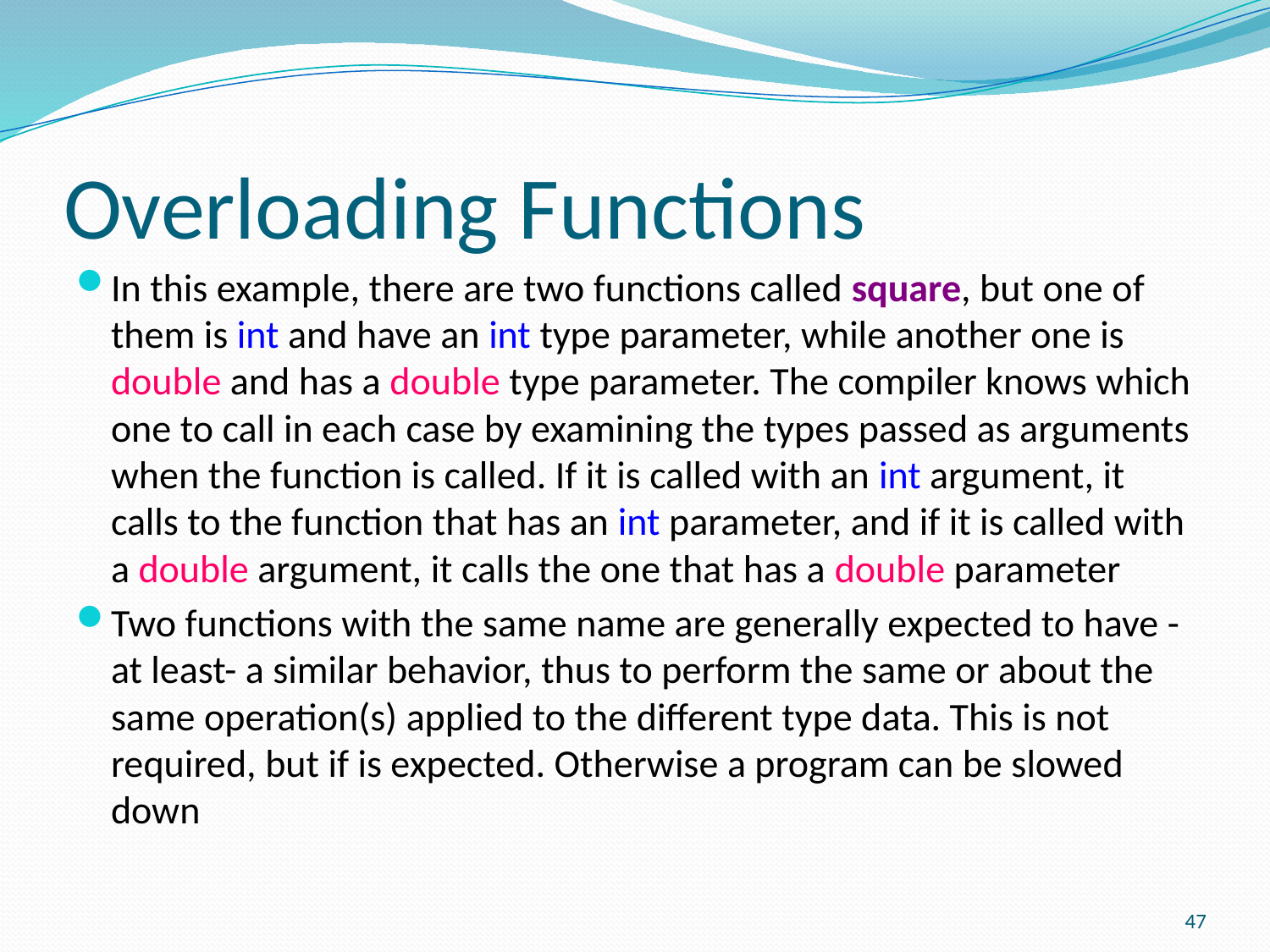

# Overloading Functions
In this example, there are two functions called square, but one of them is int and have an int type parameter, while another one is double and has a double type parameter. The compiler knows which one to call in each case by examining the types passed as arguments when the function is called. If it is called with an int argument, it calls to the function that has an int parameter, and if it is called with a double argument, it calls the one that has a double parameter
Two functions with the same name are generally expected to have -at least- a similar behavior, thus to perform the same or about the same operation(s) applied to the different type data. This is not required, but if is expected. Otherwise a program can be slowed down
47